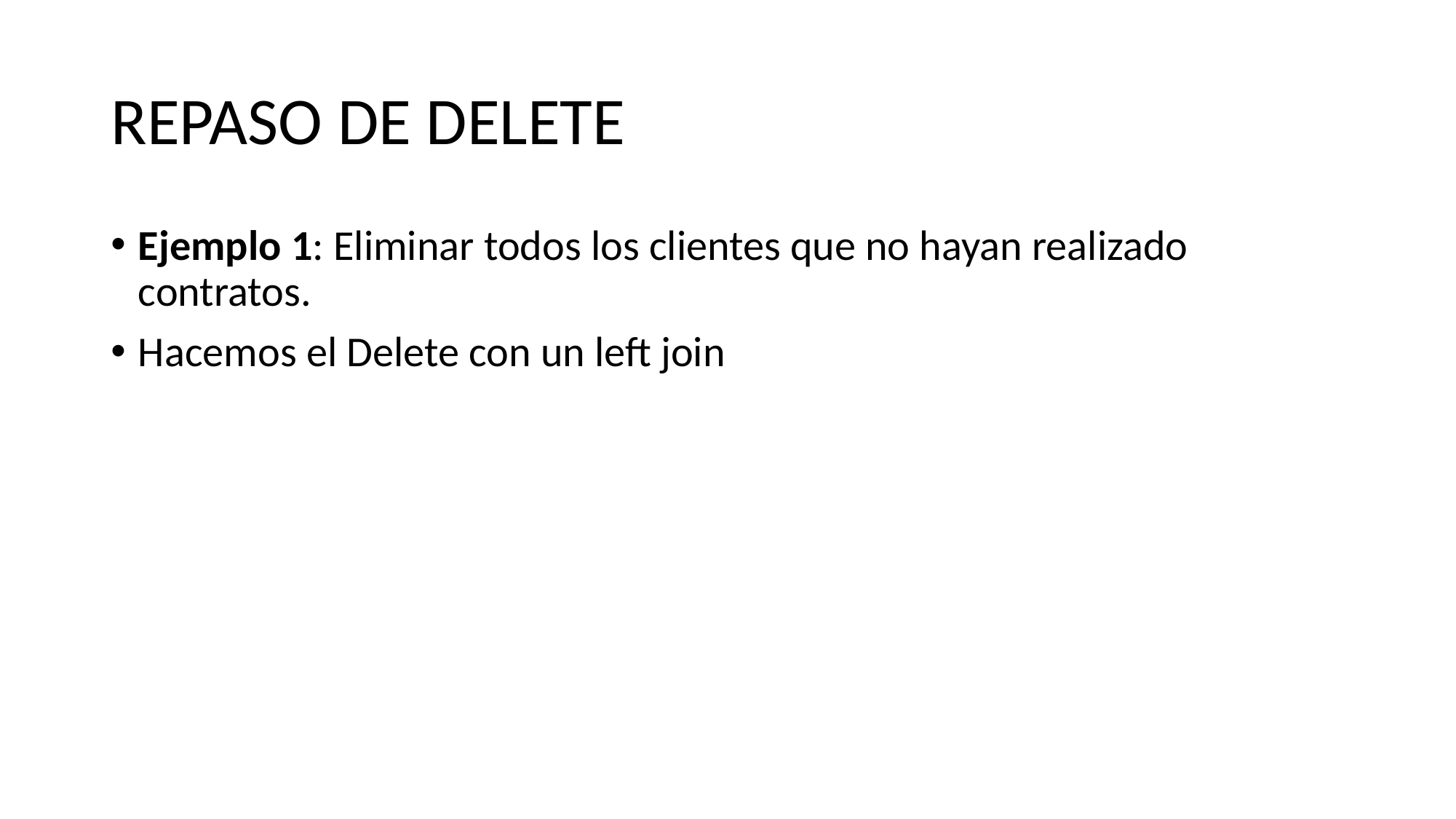

# REPASO DE DELETE
Ejemplo 1: Eliminar todos los clientes que no hayan realizado contratos.
Hacemos el Delete con un left join